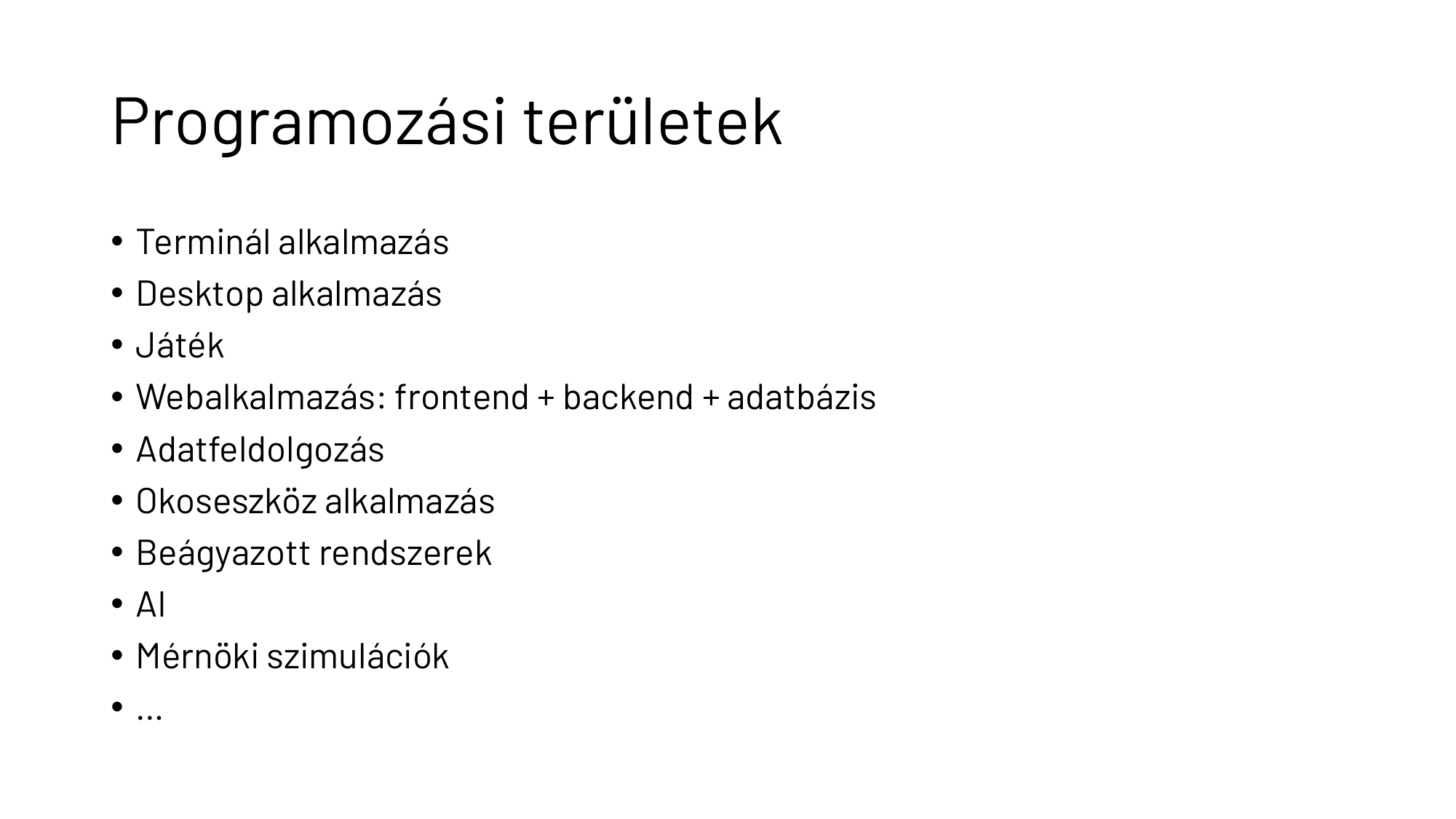

# Programozási területek
Terminál alkalmazás
Desktop alkalmazás
Játék
Webalkalmazás: frontend + backend + adatbázis
Adatfeldolgozás
Okoseszköz alkalmazás
Beágyazott rendszerek
AI
Mérnöki szimulációk
…